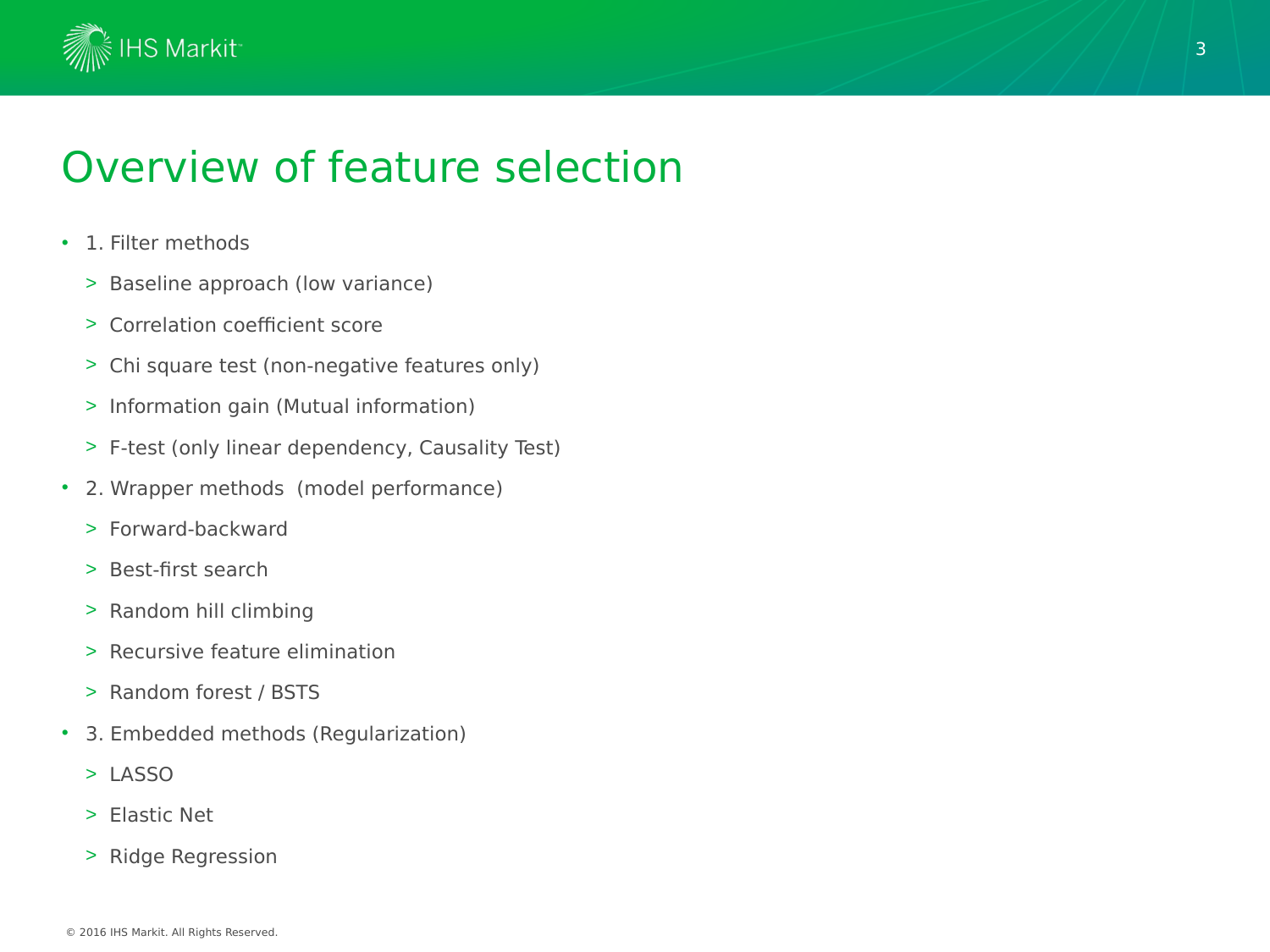

3
# Overview of feature selection
1. Filter methods
Baseline approach (low variance)
Correlation coefficient score
Chi square test (non-negative features only)
Information gain (Mutual information)
F-test (only linear dependency, Causality Test)
2. Wrapper methods  (model performance)
Forward-backward
Best-first search
Random hill climbing
Recursive feature elimination
Random forest / BSTS
3. Embedded methods (Regularization)
LASSO
Elastic Net
Ridge Regression